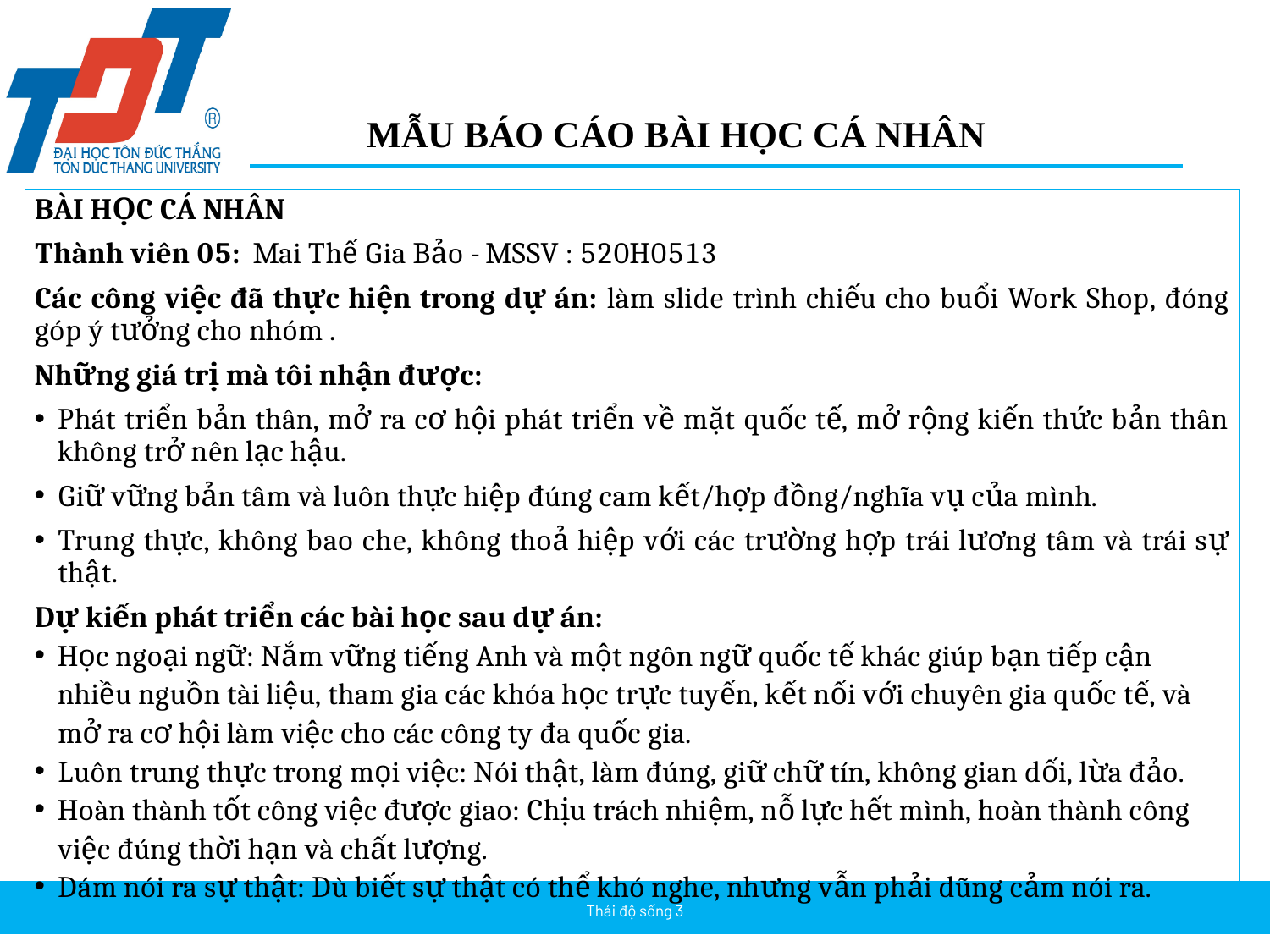

MẪU BÁO CÁO BÀI HỌC CÁ NHÂN
BÀI HỌC CÁ NHÂN
Thành viên 05:  Mai Thế Gia Bảo - MSSV : 520H0513
Các công việc đã thực hiện trong dự án: làm slide trình chiếu cho buổi Work Shop, đóng góp ý tưởng cho nhóm .
Những giá trị mà tôi nhận được:
Phát triển bản thân, mở ra cơ hội phát triển về mặt quốc tế, mở rộng kiến thức bản thân không trở nên lạc hậu.
Giữ vững bản tâm và luôn thực hiệp đúng cam kết/hợp đồng/nghĩa vụ của mình.
Trung thực, không bao che, không thoả hiệp với các trường hợp trái lương tâm và trái sự thật.
Dự kiến phát triển các bài học sau dự án:
Học ngoại ngữ: Nắm vững tiếng Anh và một ngôn ngữ quốc tế khác giúp bạn tiếp cận nhiều nguồn tài liệu, tham gia các khóa học trực tuyến, kết nối với chuyên gia quốc tế, và mở ra cơ hội làm việc cho các công ty đa quốc gia.
Luôn trung thực trong mọi việc: Nói thật, làm đúng, giữ chữ tín, không gian dối, lừa đảo.
Hoàn thành tốt công việc được giao: Chịu trách nhiệm, nỗ lực hết mình, hoàn thành công việc đúng thời hạn và chất lượng.
Dám nói ra sự thật: Dù biết sự thật có thể khó nghe, nhưng vẫn phải dũng cảm nói ra.

Thái độ sống 3